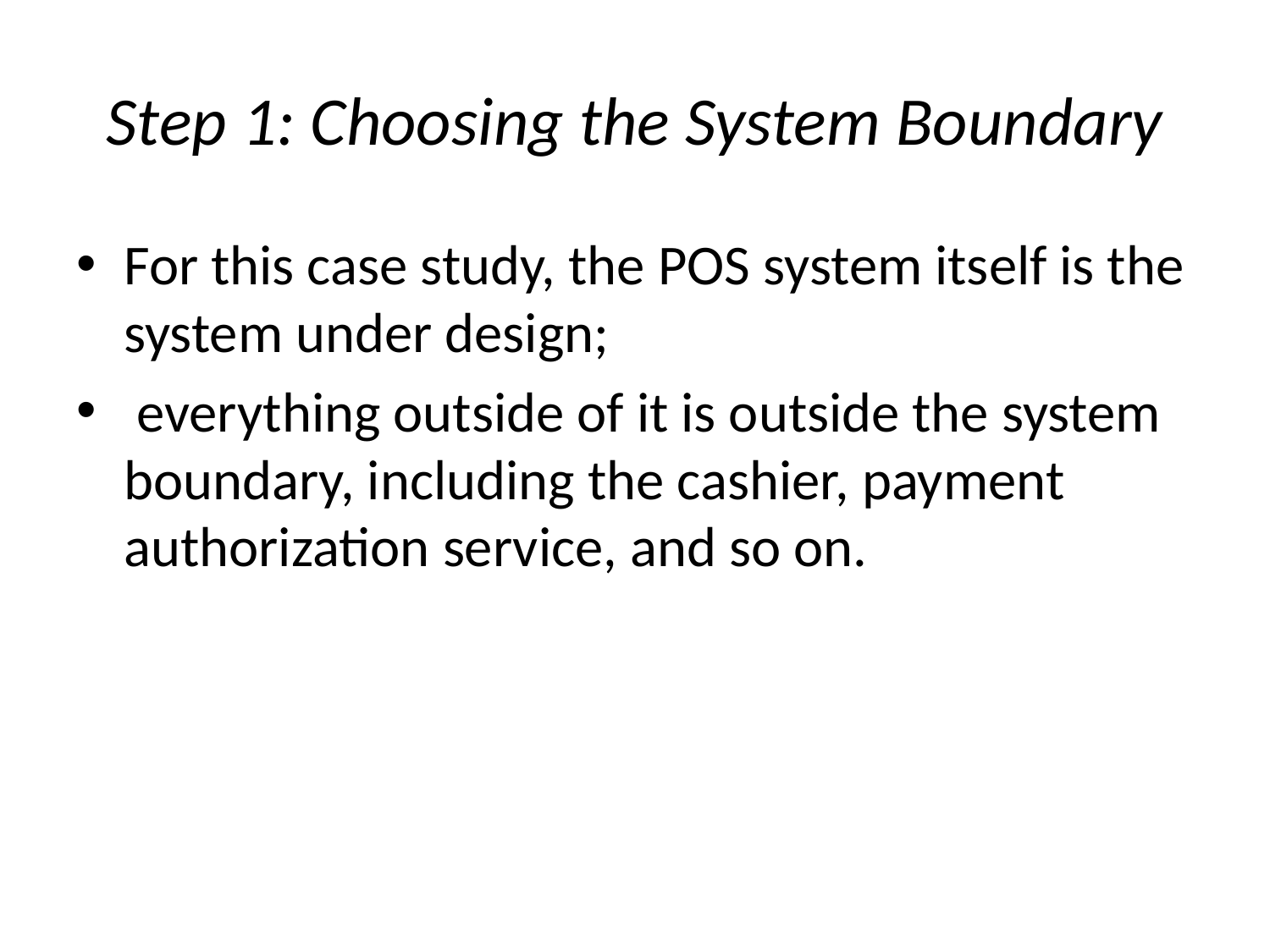

# Step 1: Choosing the System Boundary
For this case study, the POS system itself is the system under design;
 everything outside of it is outside the system boundary, including the cashier, payment authorization service, and so on.